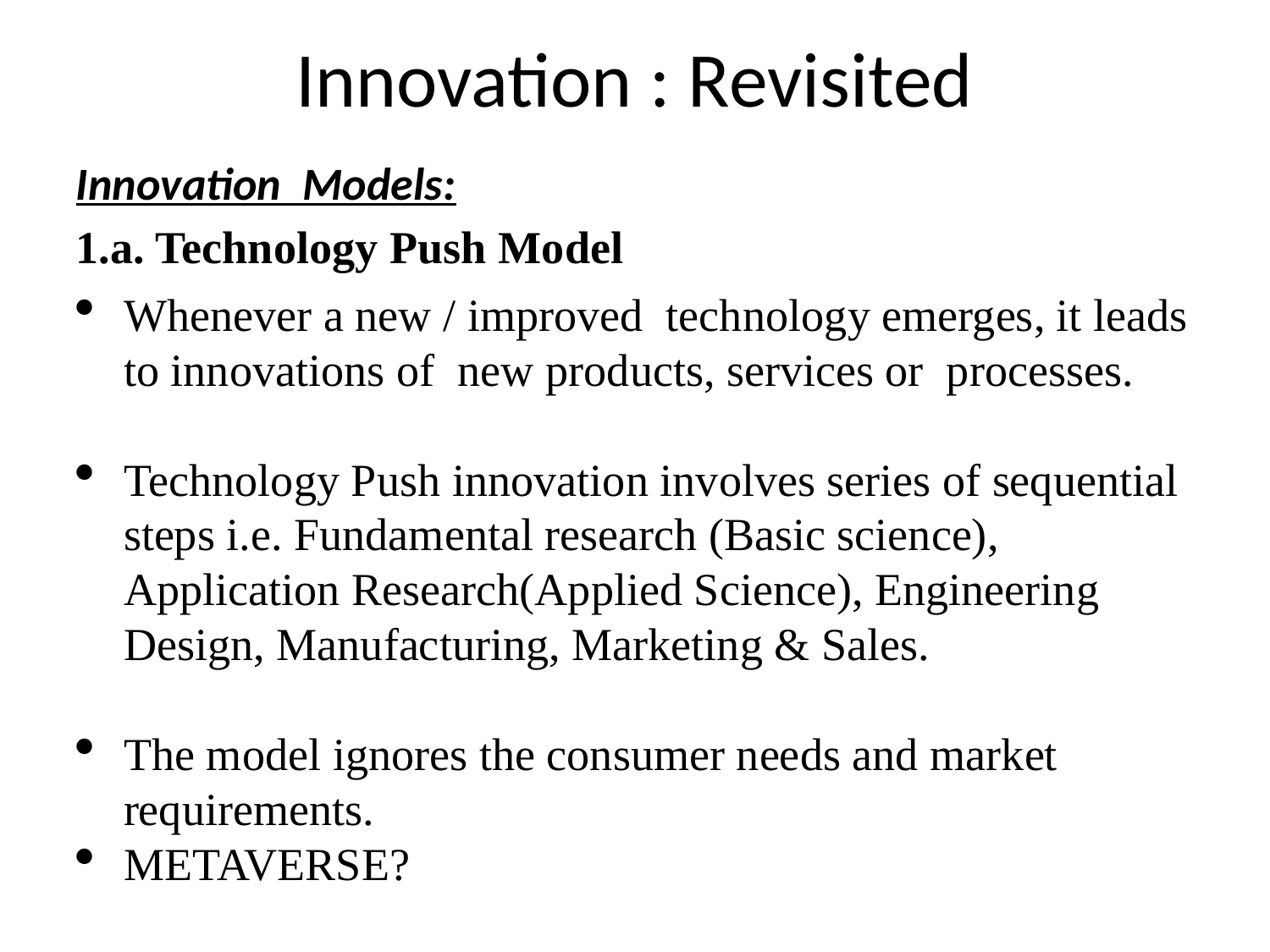

Innovation : Revisited
Innovation  Models:
1.a. Technology Push Model
Whenever a new / improved  technology emerges, it leads to innovations of  new products, services or  processes.

Technology Push innovation involves series of sequential steps i.e. Fundamental research (Basic science), Application Research(Applied Science), Engineering Design, Manufacturing, Marketing & Sales.

The model ignores the consumer needs and market requirements.
METAVERSE?